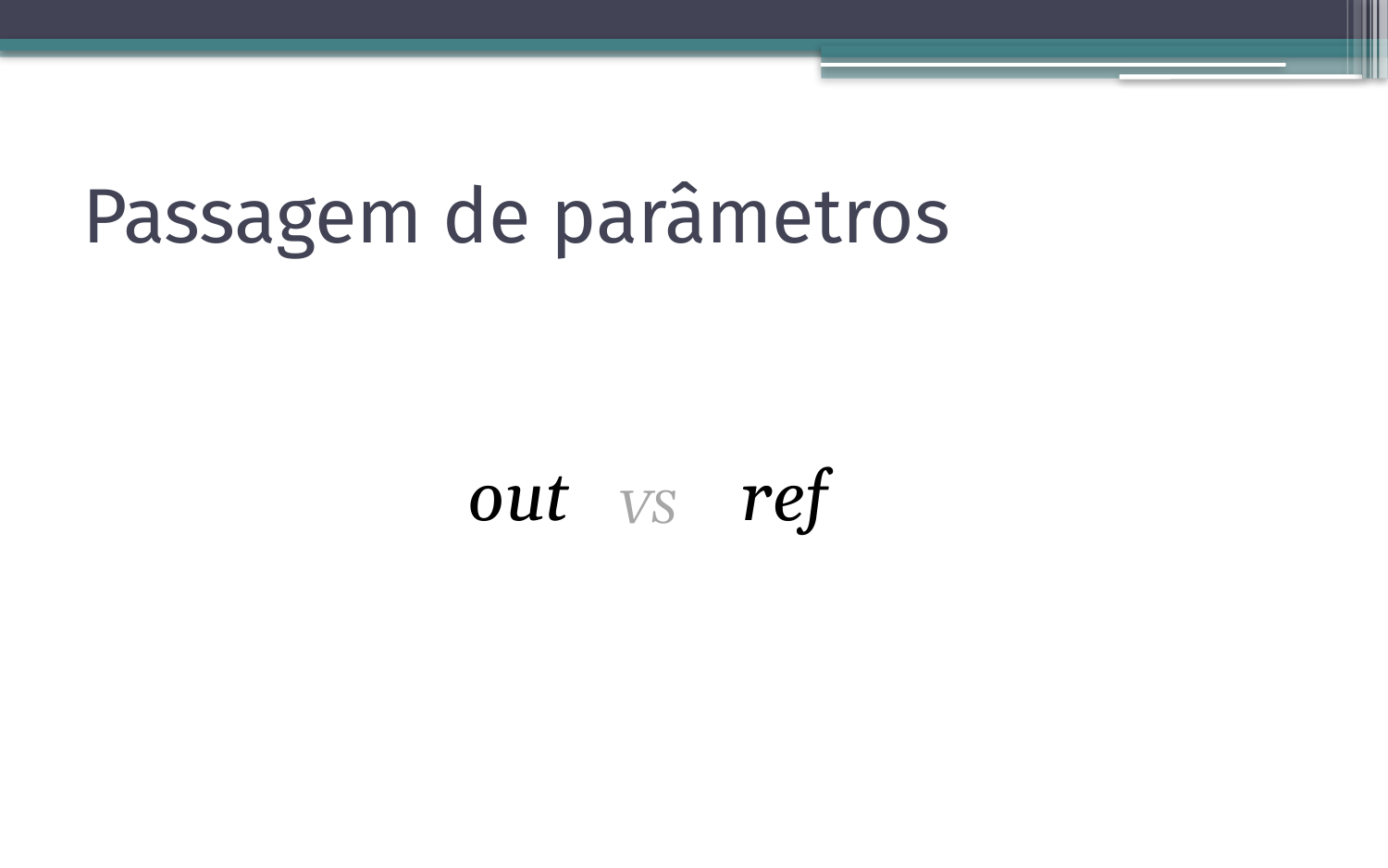

# Passagem de parâmetros
out
ref
VS